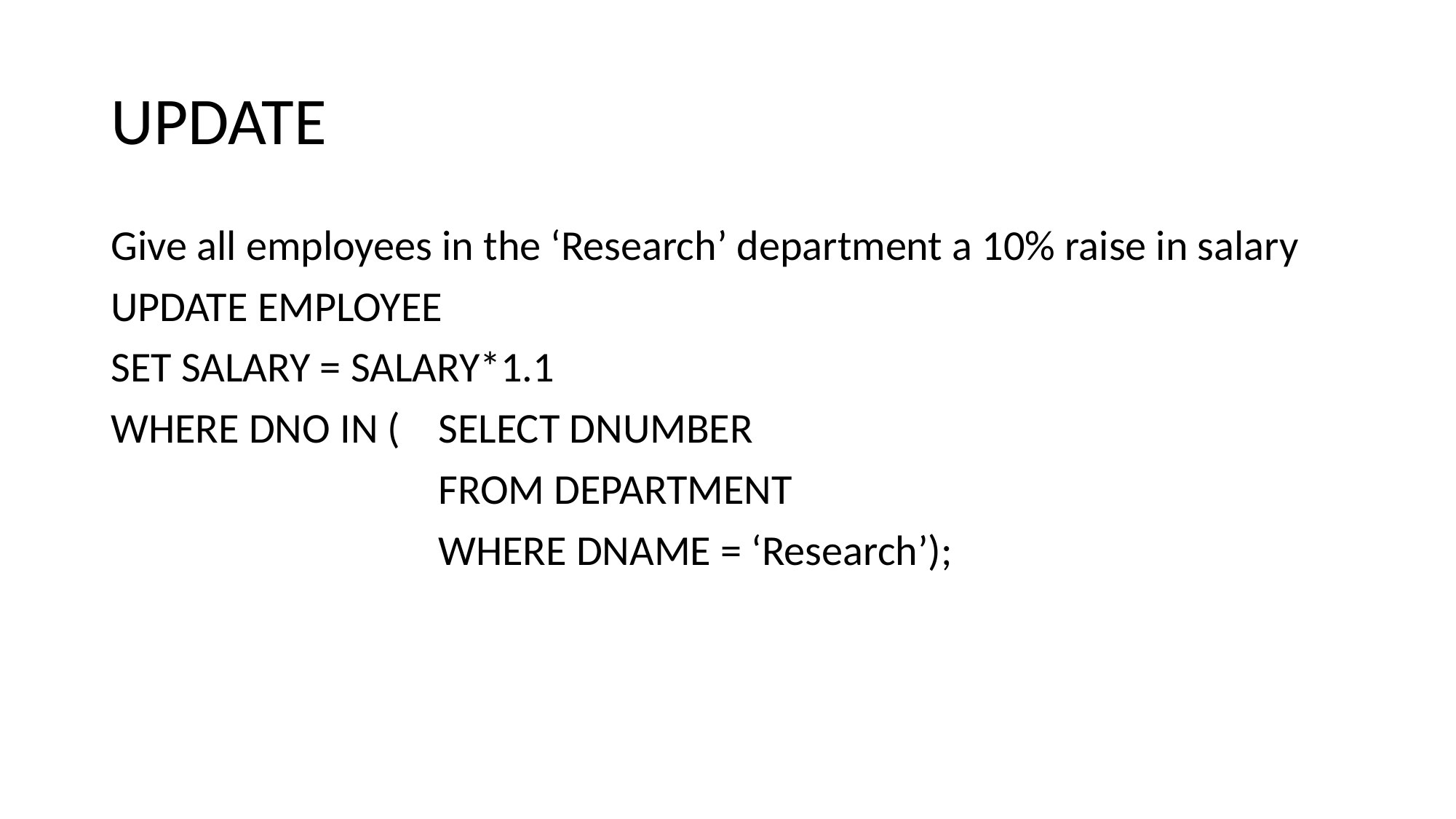

# UPDATE
Give all employees in the ‘Research’ department a 10% raise in salary
UPDATE EMPLOYEE
SET SALARY = SALARY*1.1
WHERE DNO IN (	SELECT DNUMBER
		        	FROM DEPARTMENT
			WHERE DNAME = ‘Research’);